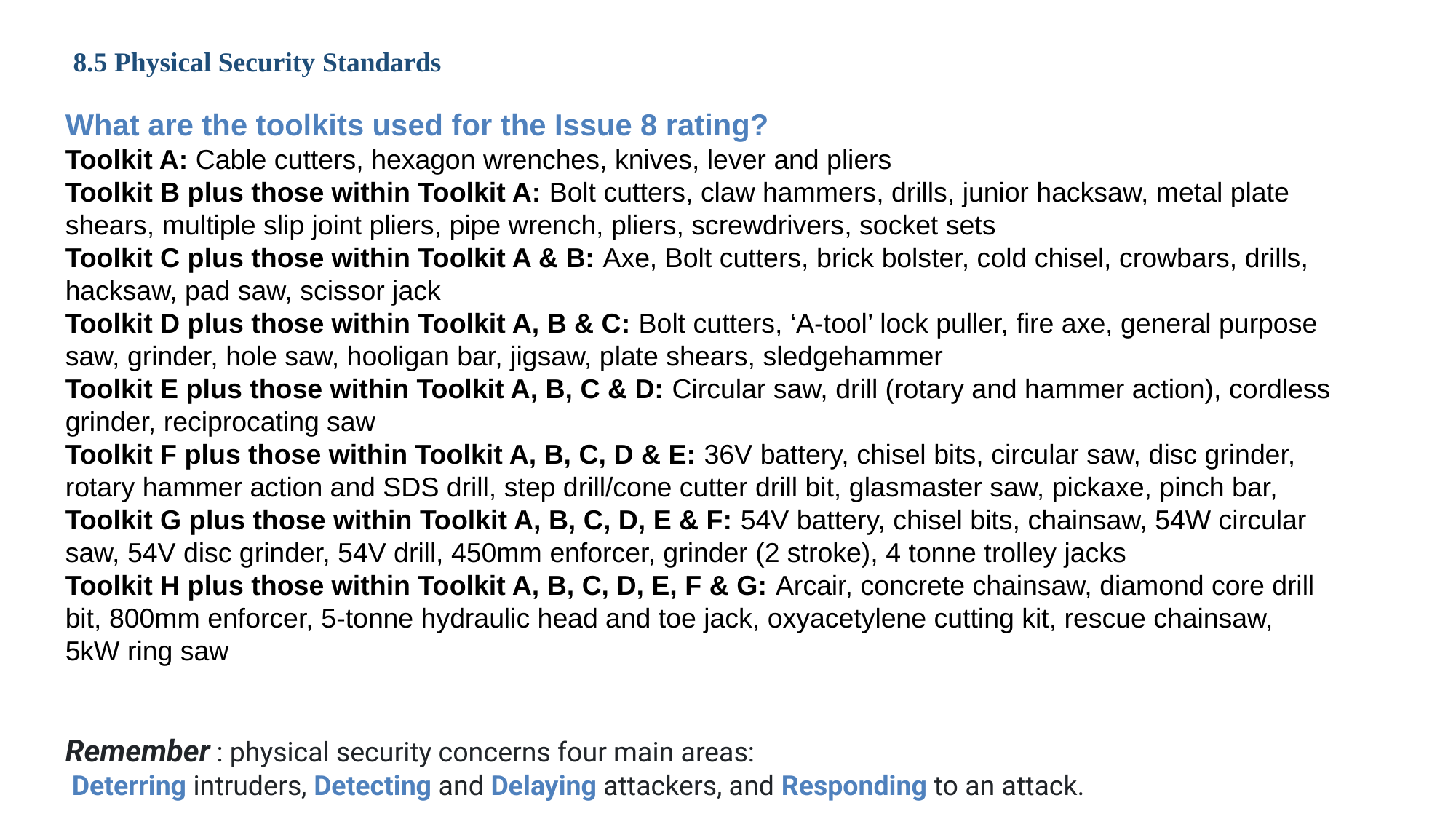

8.5 Physical Security Standards
What are the toolkits used for the Issue 8 rating?
Toolkit A: Cable cutters, hexagon wrenches, knives, lever and pliers
Toolkit B plus those within Toolkit A: Bolt cutters, claw hammers, drills, junior hacksaw, metal plate shears, multiple slip joint pliers, pipe wrench, pliers, screwdrivers, socket sets
Toolkit C plus those within Toolkit A & B: Axe, Bolt cutters, brick bolster, cold chisel, crowbars, drills, hacksaw, pad saw, scissor jack
Toolkit D plus those within Toolkit A, B & C: Bolt cutters, ‘A-tool’ lock puller, fire axe, general purpose saw, grinder, hole saw, hooligan bar, jigsaw, plate shears, sledgehammer
Toolkit E plus those within Toolkit A, B, C & D: Circular saw, drill (rotary and hammer action), cordless grinder, reciprocating saw
Toolkit F plus those within Toolkit A, B, C, D & E: 36V battery, chisel bits, circular saw, disc grinder, rotary hammer action and SDS drill, step drill/cone cutter drill bit, glasmaster saw, pickaxe, pinch bar,
Toolkit G plus those within Toolkit A, B, C, D, E & F: 54V battery, chisel bits, chainsaw, 54W circular saw, 54V disc grinder, 54V drill, 450mm enforcer, grinder (2 stroke), 4 tonne trolley jacks
Toolkit H plus those within Toolkit A, B, C, D, E, F & G: Arcair, concrete chainsaw, diamond core drill bit, 800mm enforcer, 5-tonne hydraulic head and toe jack, oxyacetylene cutting kit, rescue chainsaw, 5kW ring saw

Remember : physical security concerns four main areas:
 Deterring intruders, Detecting and Delaying attackers, and Responding to an attack.